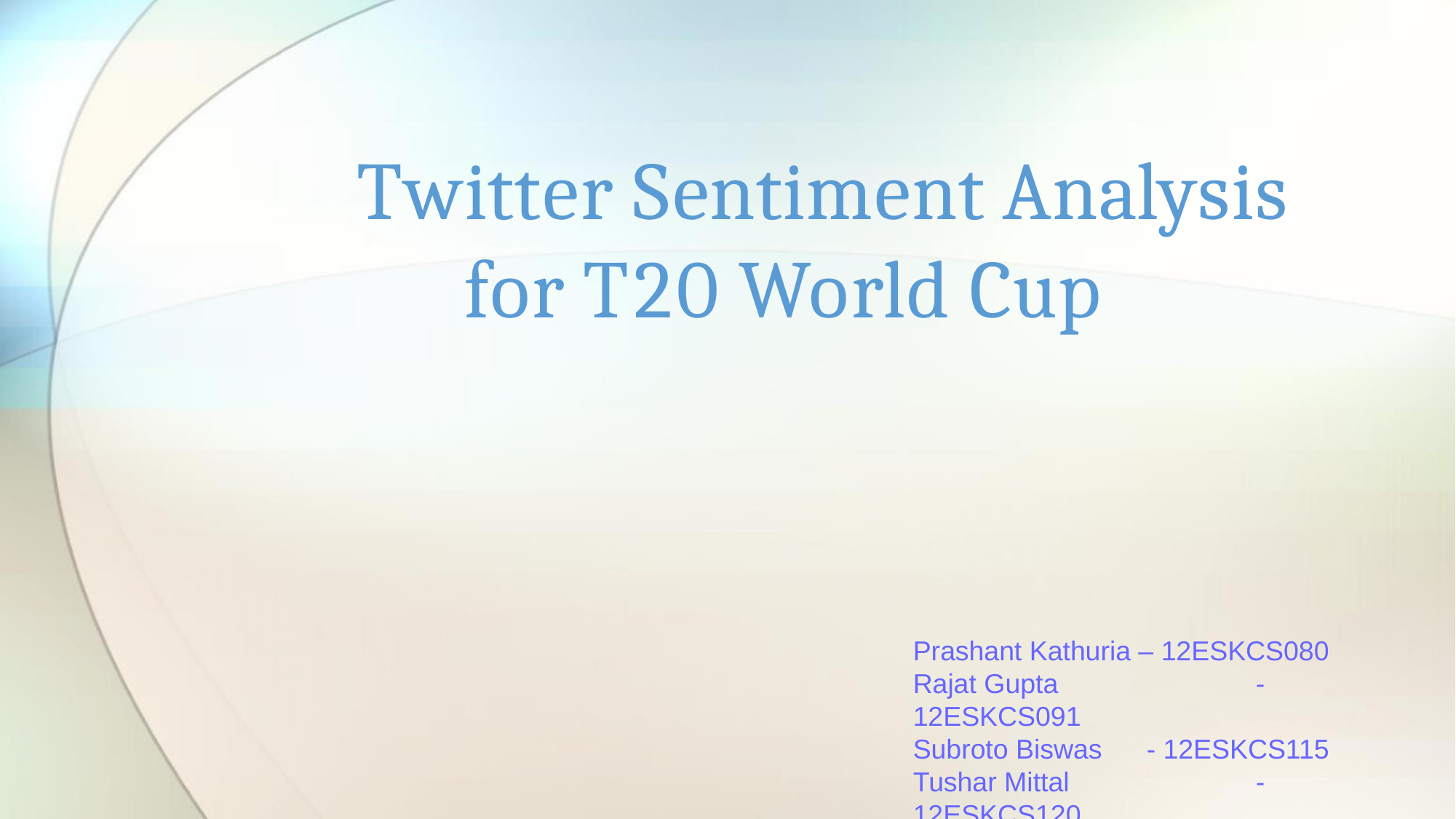

Twitter Sentiment Analysis 				for T20 World Cup

Prashant Kathuria – 12ESKCS080
Rajat Gupta		  - 12ESKCS091
Subroto Biswas	  - 12ESKCS115
Tushar Mittal		  - 12ESKCS120